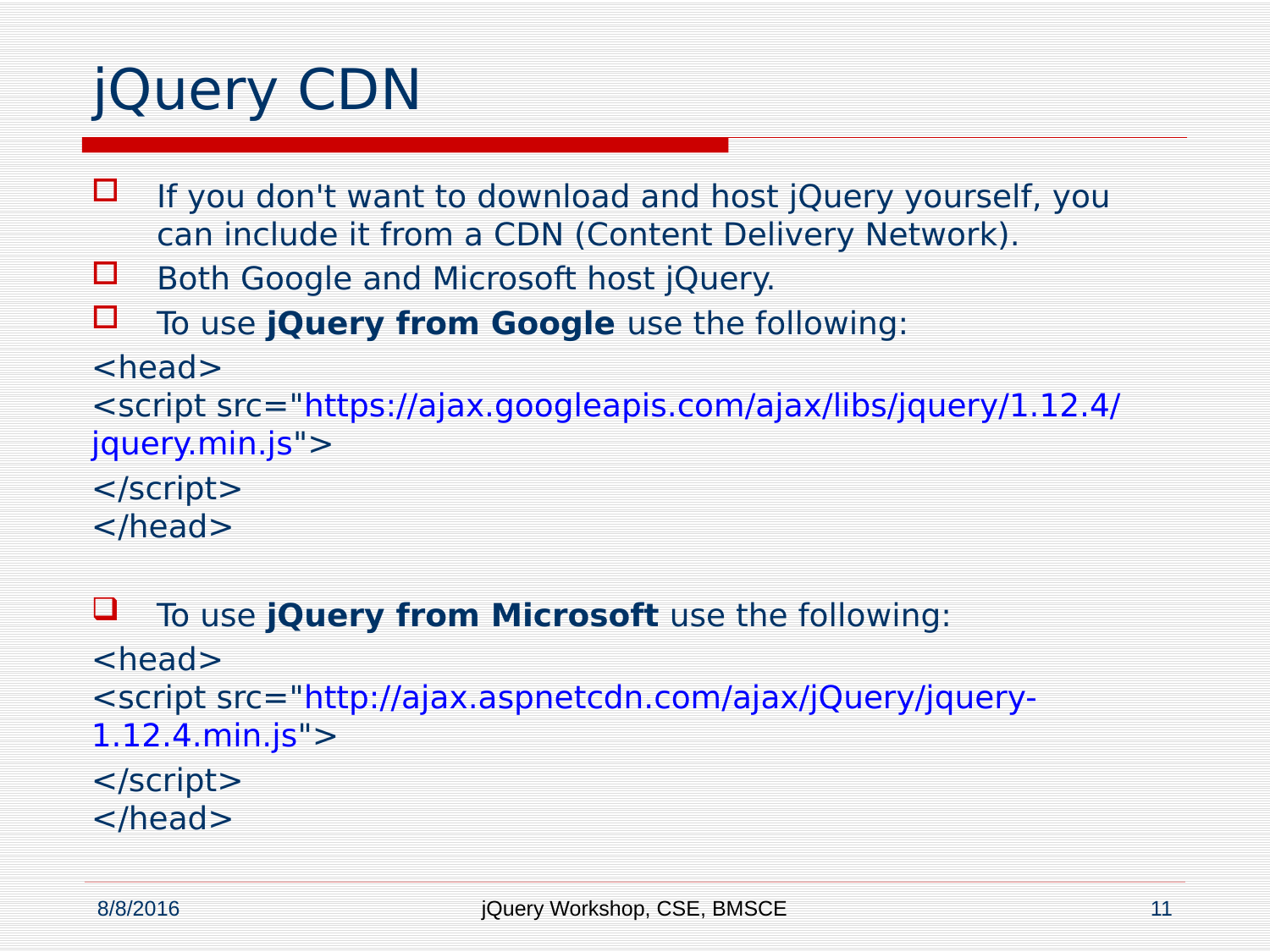

# jQuery CDN
If you don't want to download and host jQuery yourself, you can include it from a CDN (Content Delivery Network).
Both Google and Microsoft host jQuery.
To use jQuery from Google use the following:
<head>
<script src="https://ajax.googleapis.com/ajax/libs/jquery/1.12.4/jquery.min.js">
</script>
</head>

To use jQuery from Microsoft use the following:
<head>
<script src="http://ajax.aspnetcdn.com/ajax/jQuery/jquery-1.12.4.min.js">
</script>
</head>

jQuery Workshop, CSE, BMSCE
11
8/8/2016